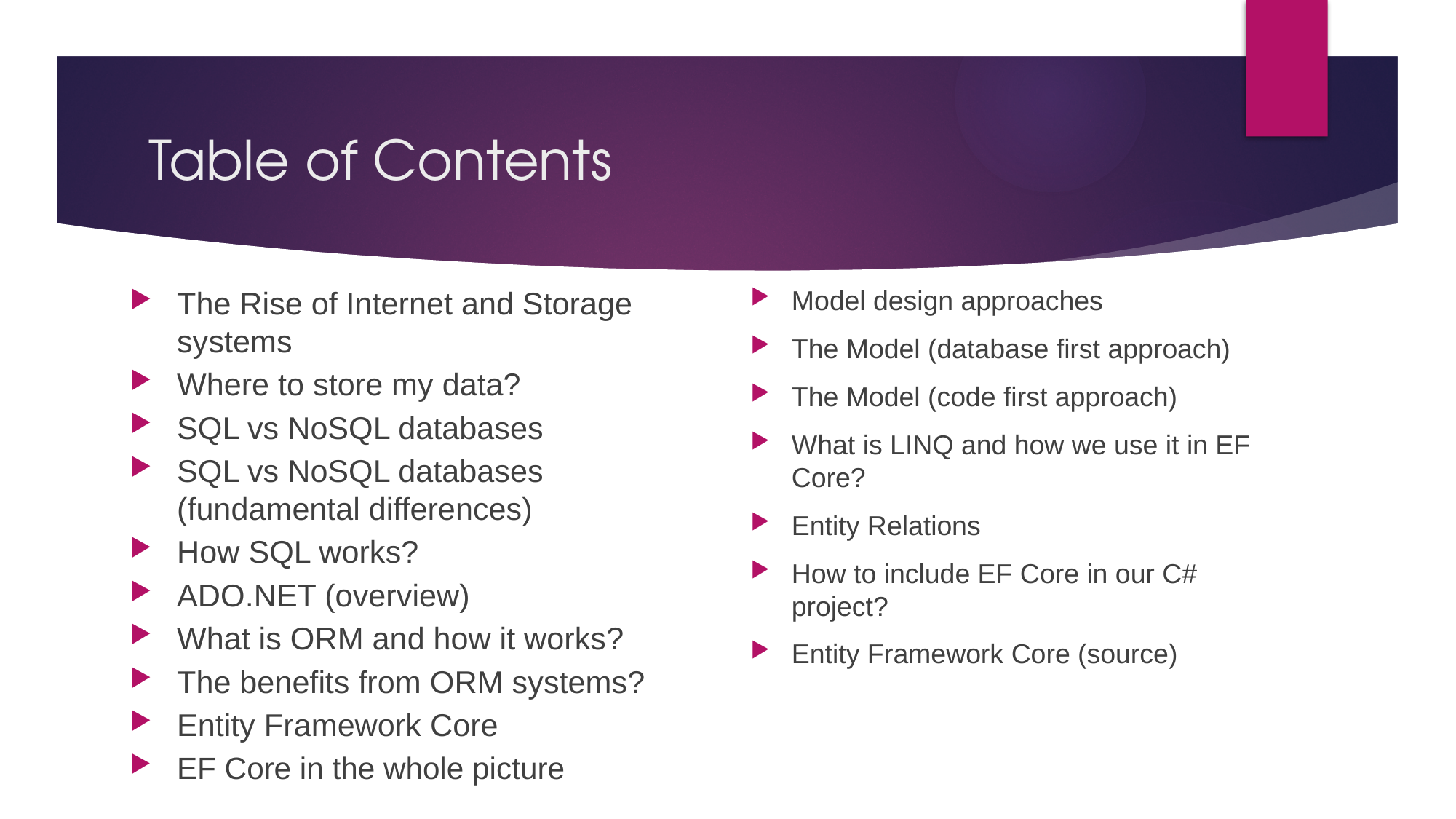

# Table of Contents
The Rise of Internet and Storage systems
Where to store my data?
SQL vs NoSQL databases
SQL vs NoSQL databases (fundamental differences)
How SQL works?
ADO.NET (overview)
What is ORM and how it works?
The benefits from ORM systems?
Entity Framework Core
EF Core in the whole picture

Model design approaches
The Model (database first approach)
The Model (code first approach)
What is LINQ and how we use it in EF Core?
Entity Relations
How to include EF Core in our C# project?
Entity Framework Core (source)